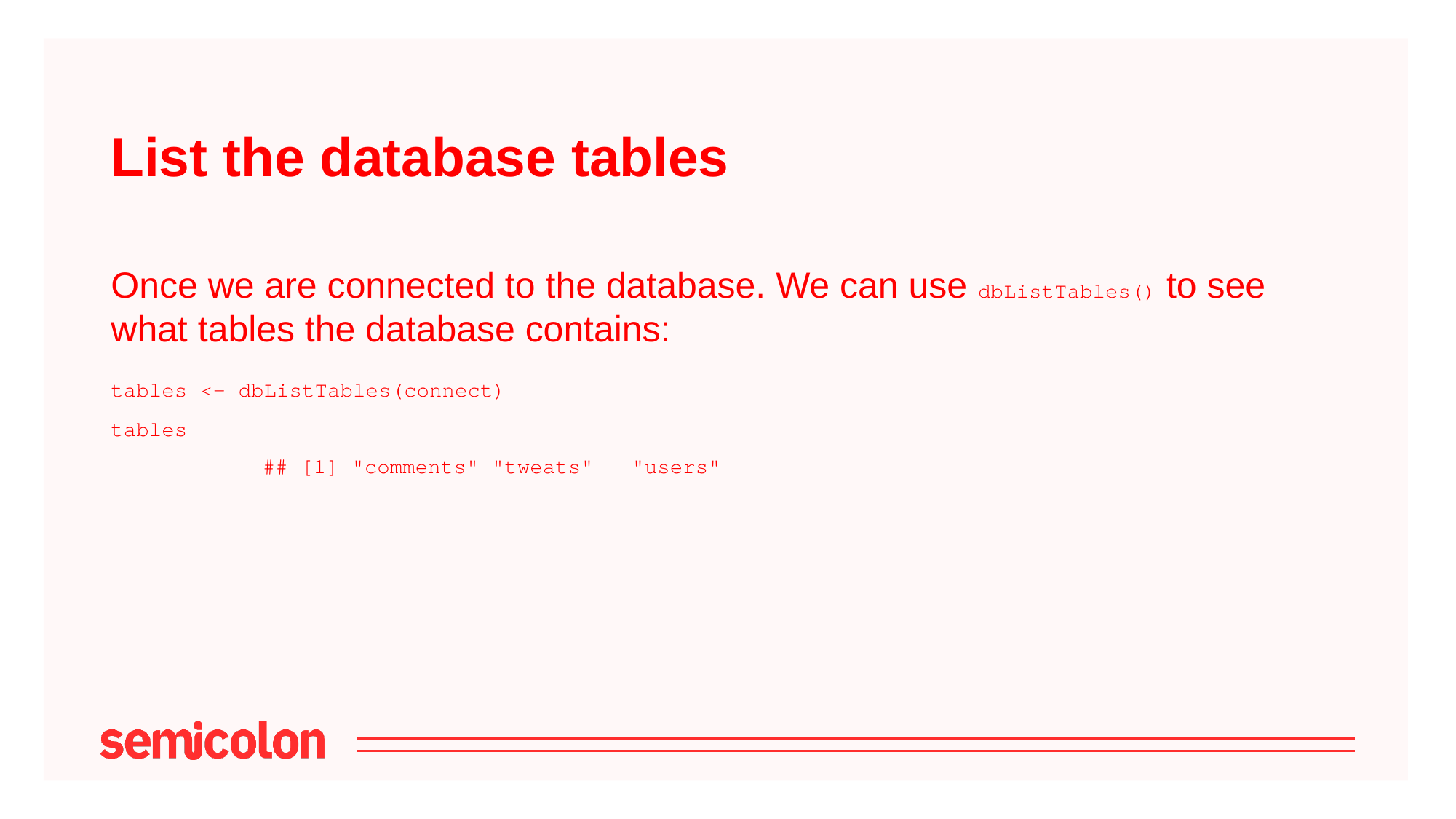

# List the database tables
Once we are connected to the database. We can use dbListTables() to see what tables the database contains:
tables <- dbListTables(connect)
tables
## [1] "comments" "tweats"   "users"